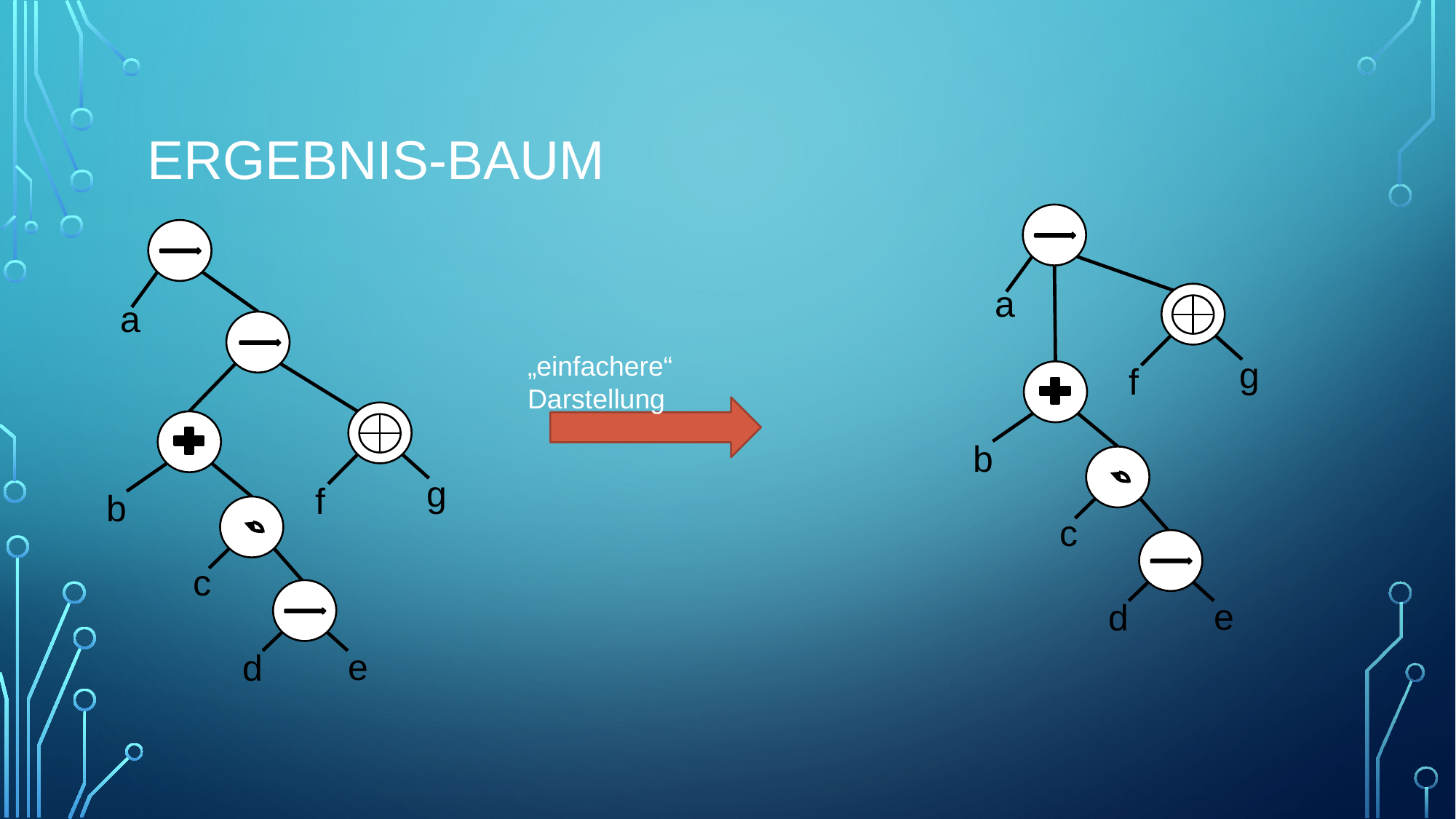

# Ergebnis-Baum

a

a

„einfachere“ Darstellung
g
f

b

g
f

b

c

c

e
d

e
d